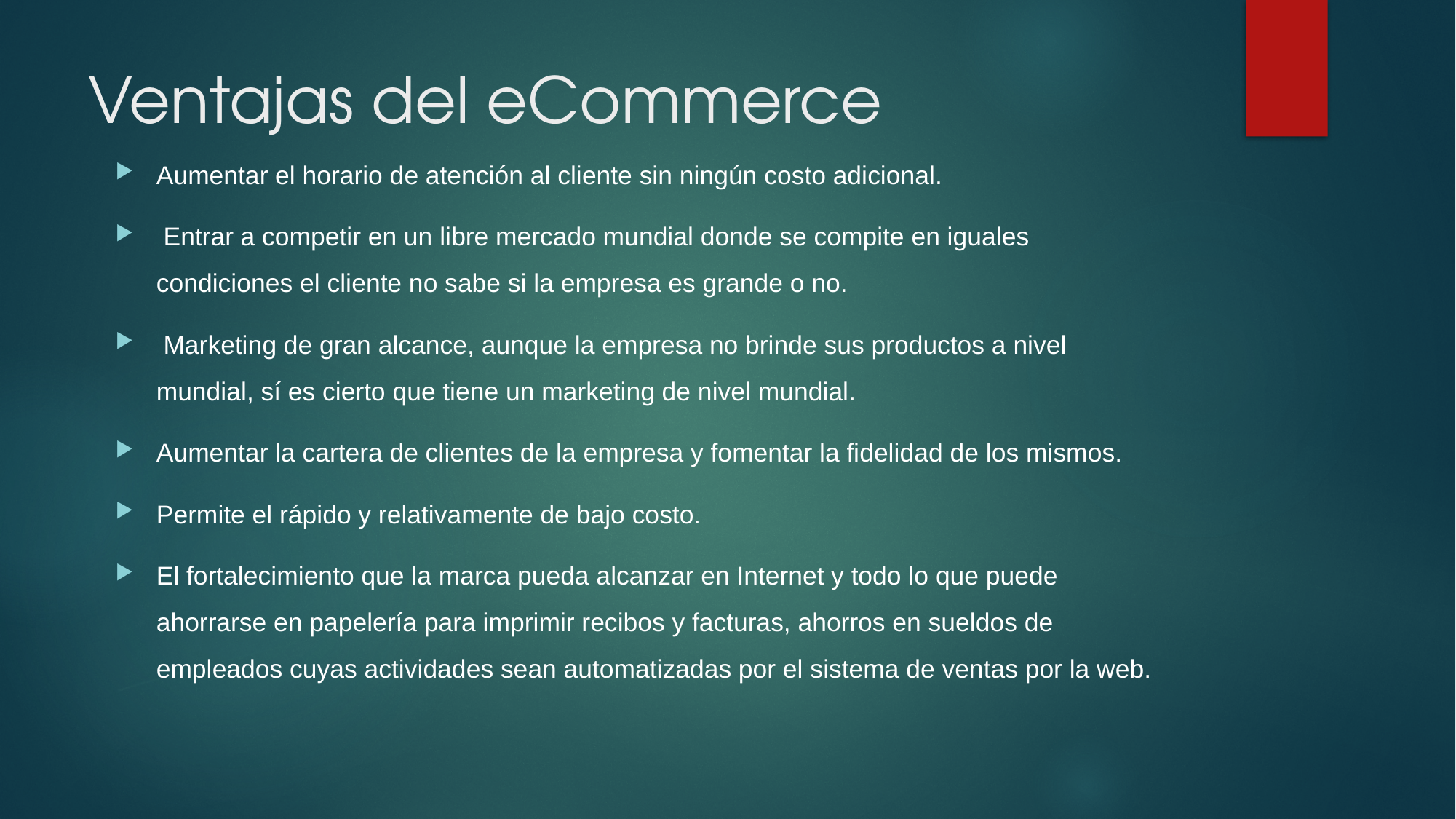

# Ventajas del eCommerce
Aumentar el horario de atención al cliente sin ningún costo adicional.
 Entrar a competir en un libre mercado mundial donde se compite en iguales condiciones el cliente no sabe si la empresa es grande o no.
 Marketing de gran alcance, aunque la empresa no brinde sus productos a nivel mundial, sí es cierto que tiene un marketing de nivel mundial.
Aumentar la cartera de clientes de la empresa y fomentar la fidelidad de los mismos.
Permite el rápido y relativamente de bajo costo.
El fortalecimiento que la marca pueda alcanzar en Internet y todo lo que puede ahorrarse en papelería para imprimir recibos y facturas, ahorros en sueldos de empleados cuyas actividades sean automatizadas por el sistema de ventas por la web.